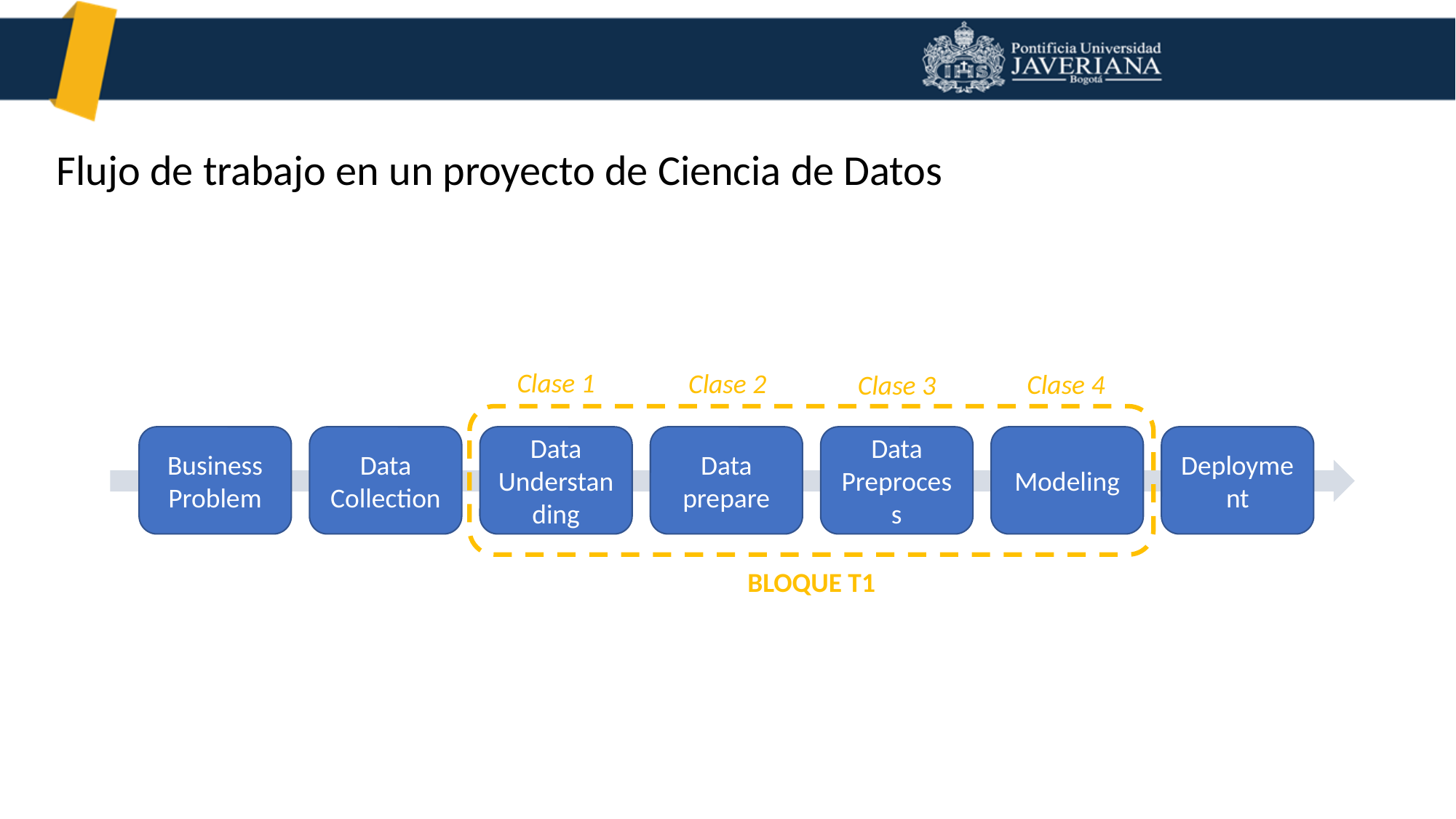

Flujo de trabajo en un proyecto de Ciencia de Datos
Clase 1
Clase 2
Clase 4
Clase 3

Business Problem
Data Collection
Data Understanding
Data prepare
Data Preprocess
Modeling
Deployment

BLOQUE T1